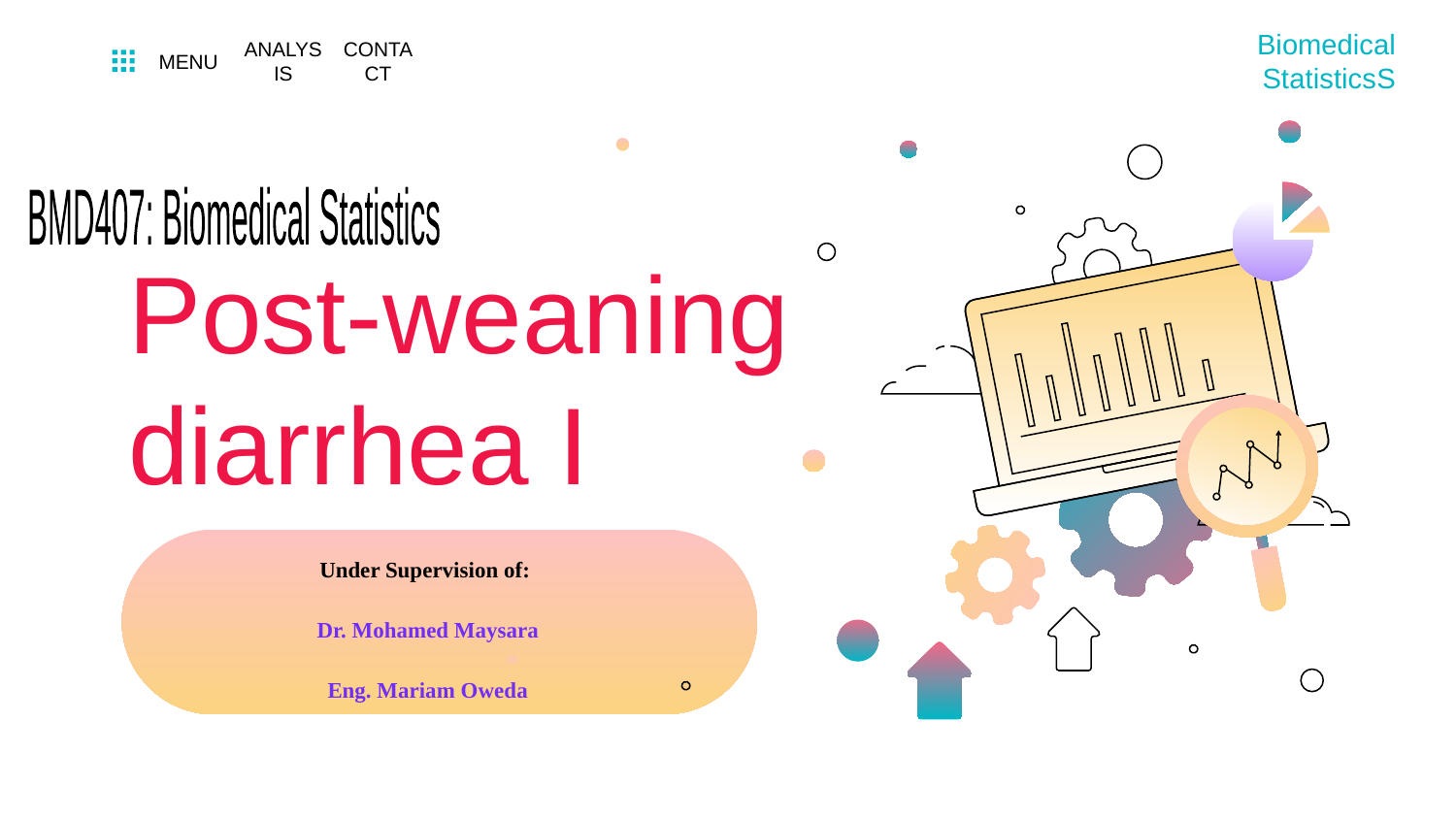

Biomedical StatisticsS
MENU
ANALYSIS
CONTACT

# Post-weaning diarrhea I
BMD407: Biomedical Statistics

Under Supervision of:
Dr. Mohamed Maysara
Eng. Mariam Oweda